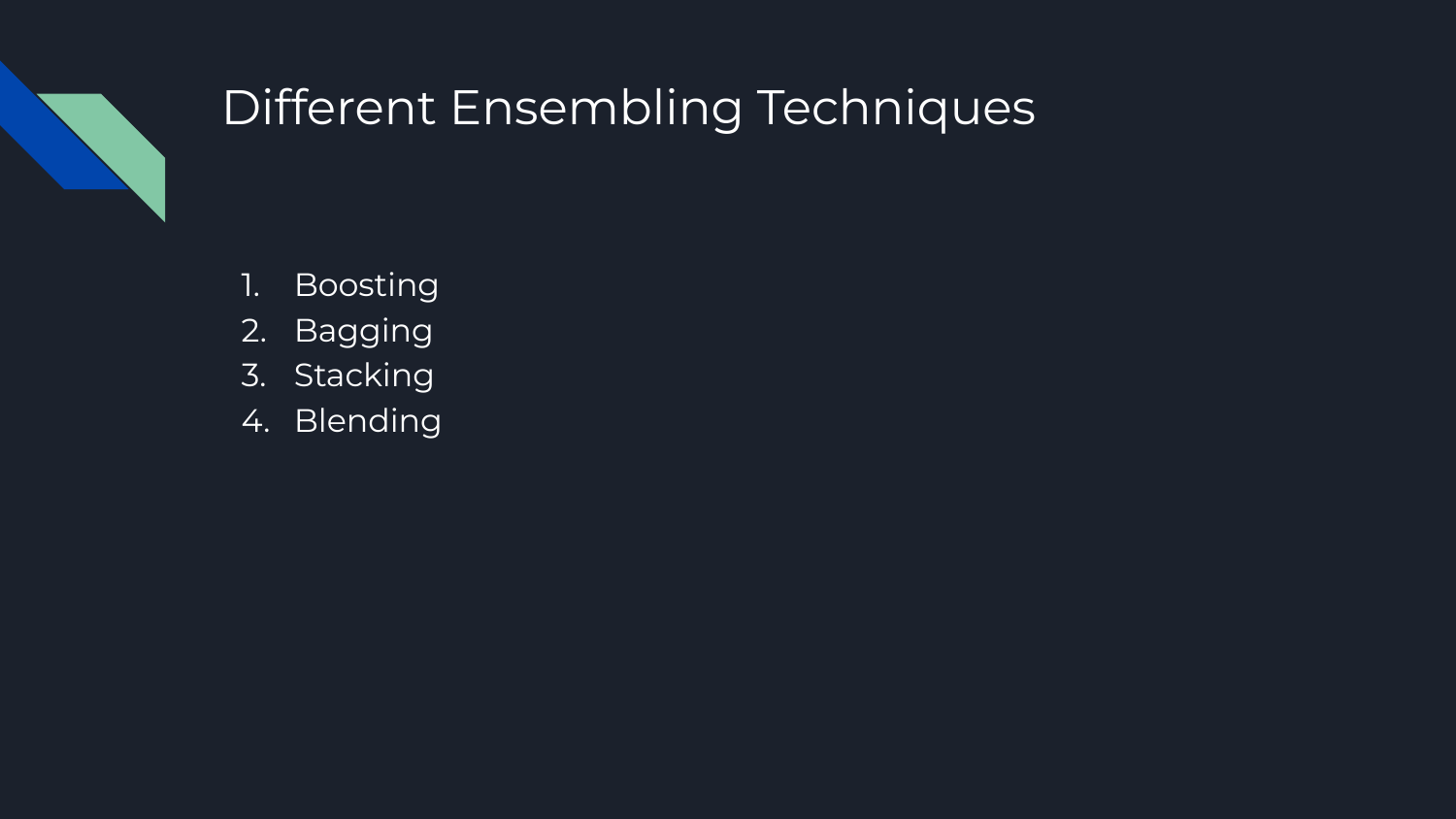

# Different Ensembling Techniques
Boosting
Bagging
Stacking
Blending